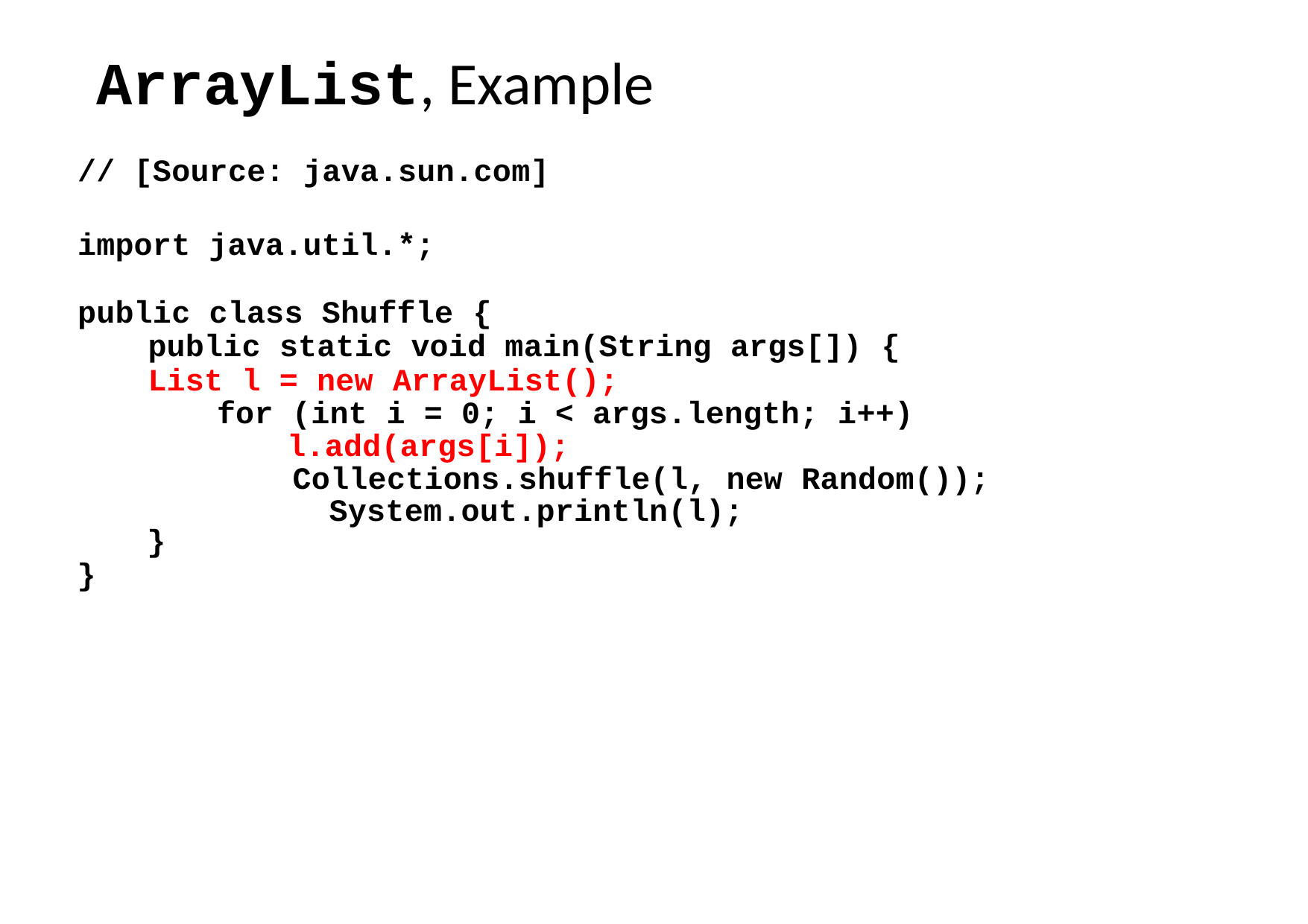

# ArrayList, Example
// [Source: java.sun.com]

import java.util.*;

public class Shuffle {
public static void main(String args[]) {
List l = new ArrayList();
for (int i = 0; i < args.length; i++)  l.add(args[i]);
	    Collections.shuffle(l, new Random());            	System.out.println(l);
}
}